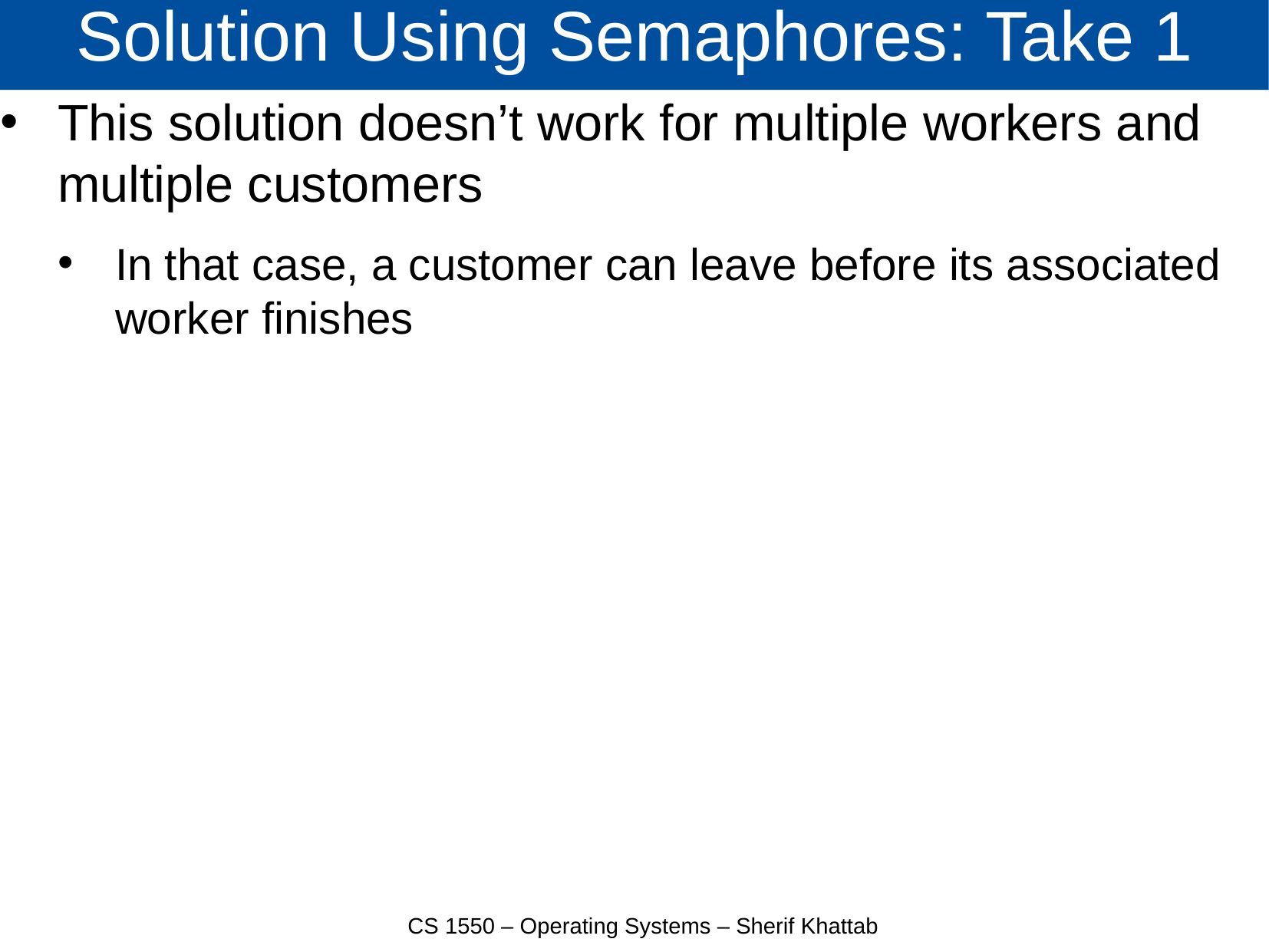

# Solution Using Semaphores: Take 1
This solution doesn’t work for multiple workers and multiple customers
In that case, a customer can leave before its associated worker finishes
CS 1550 – Operating Systems – Sherif Khattab